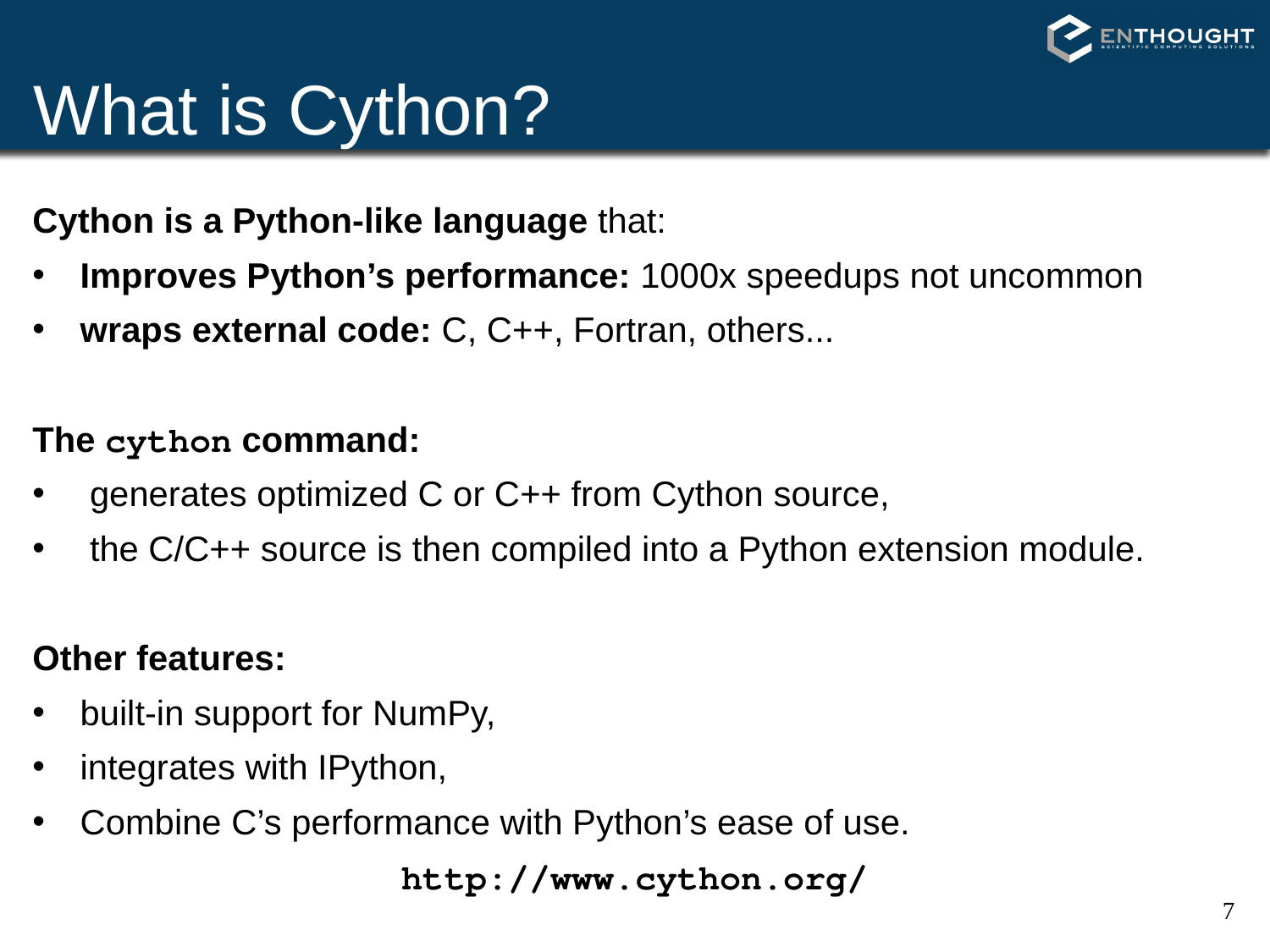

# What is Cython?
Cython is a Python-like language that:
Improves Python’s performance: 1000x speedups not uncommon
wraps external code: C, C++, Fortran, others...

The cython command:
 generates optimized C or C++ from Cython source,
 the C/C++ source is then compiled into a Python extension module.

Other features:
built-in support for NumPy,
integrates with IPython,
Combine C’s performance with Python’s ease of use.
http://www.cython.org/
7